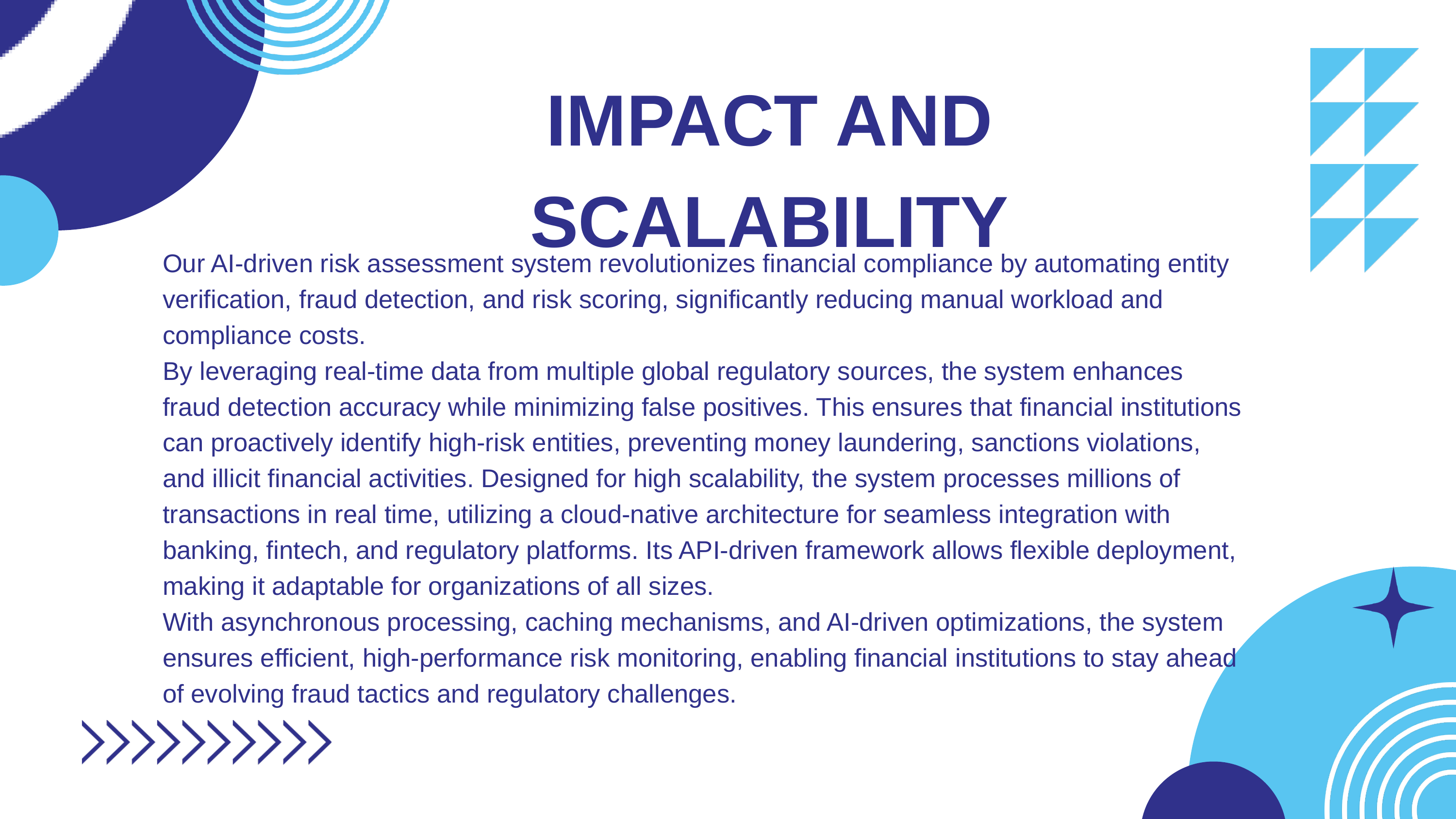

IMPACT AND SCALABILITY

Our AI-driven risk assessment system revolutionizes financial compliance by automating entity verification, fraud detection, and risk scoring, significantly reducing manual workload and compliance costs.
By leveraging real-time data from multiple global regulatory sources, the system enhances fraud detection accuracy while minimizing false positives. This ensures that financial institutions can proactively identify high-risk entities, preventing money laundering, sanctions violations, and illicit financial activities. Designed for high scalability, the system processes millions of transactions in real time, utilizing a cloud-native architecture for seamless integration with banking, fintech, and regulatory platforms. Its API-driven framework allows flexible deployment, making it adaptable for organizations of all sizes.
With asynchronous processing, caching mechanisms, and AI-driven optimizations, the system ensures efficient, high-performance risk monitoring, enabling financial institutions to stay ahead of evolving fraud tactics and regulatory challenges.